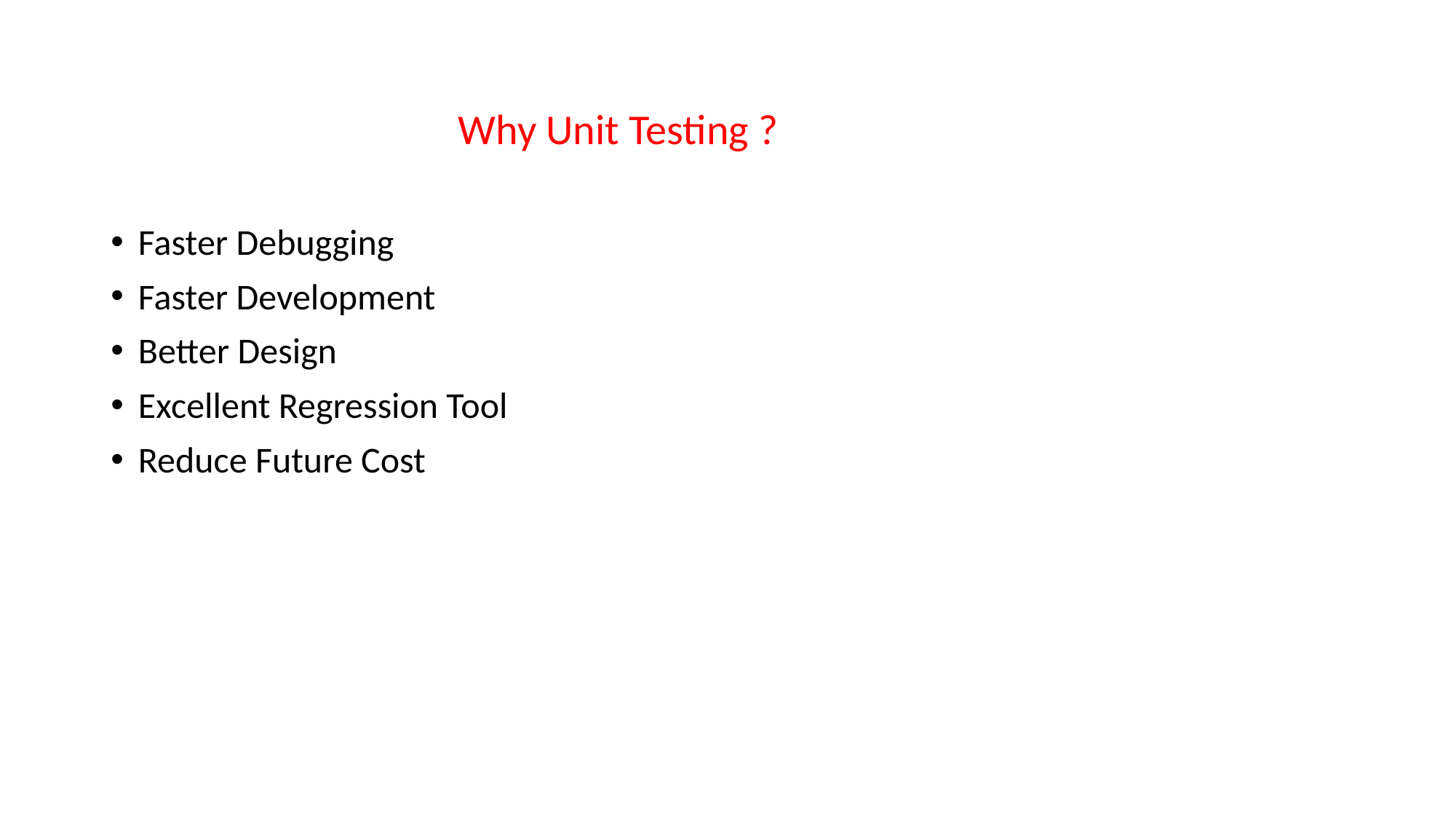

# Why Unit Testing ?
Faster Debugging
Faster Development
Better Design
Excellent Regression Tool
Reduce Future Cost